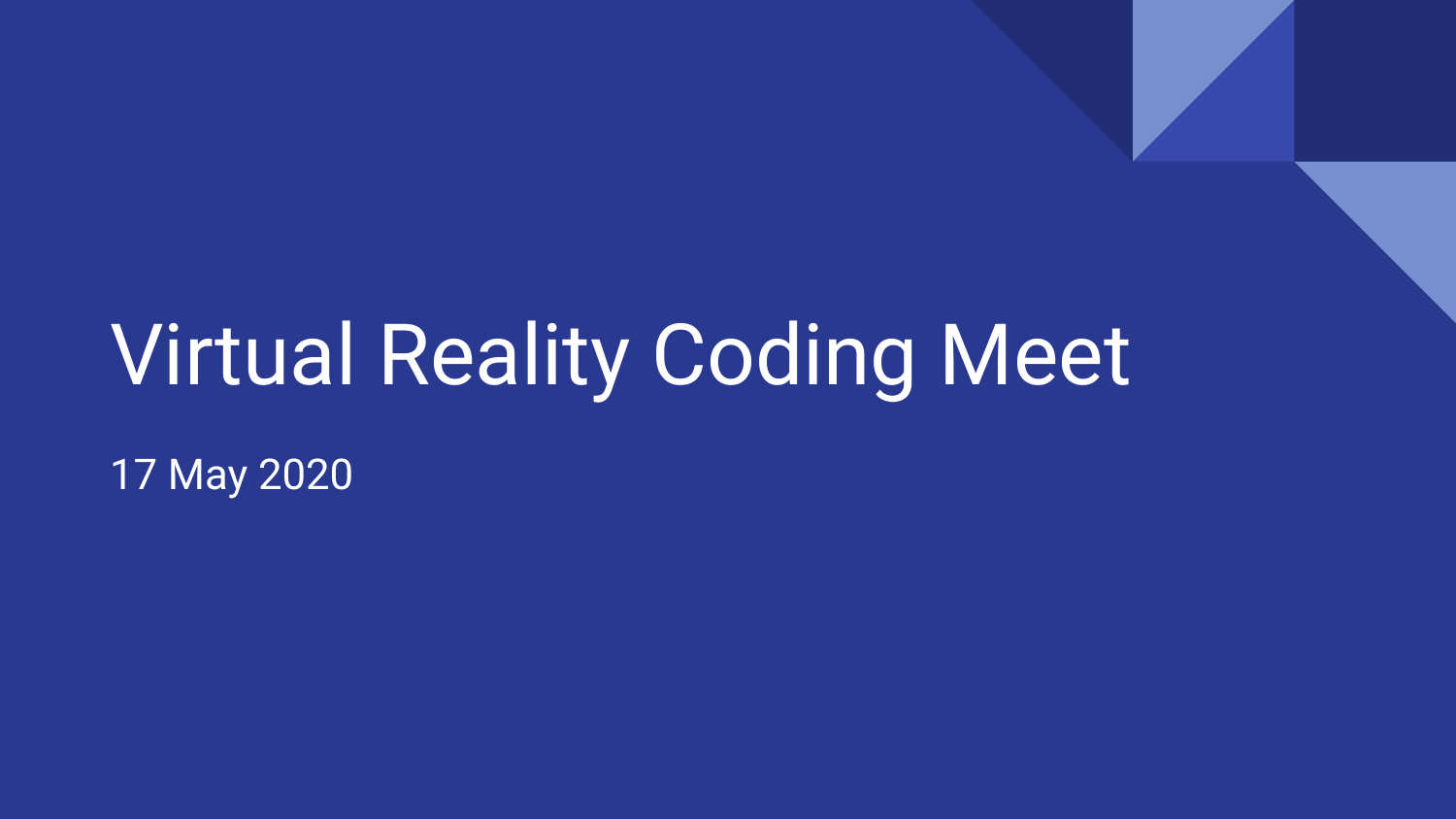

# Virtual Reality Coding Meet
17 May 2020